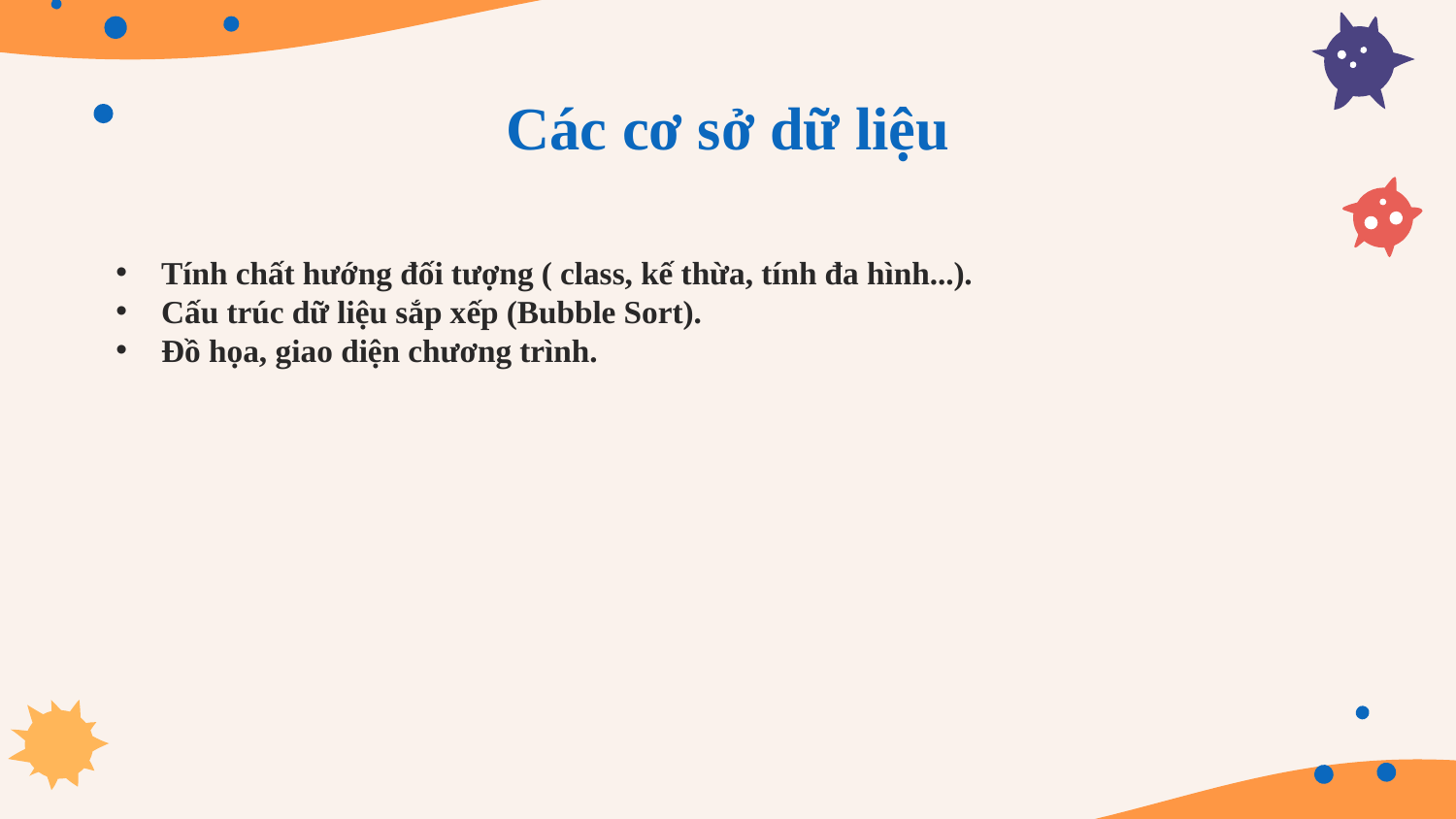

Các cơ sở dữ liệu
Tính chất hướng đối tượng ( class, kế thừa, tính đa hình...).
Cấu trúc dữ liệu sắp xếp (Bubble Sort).
Đồ họa, giao diện chương trình.